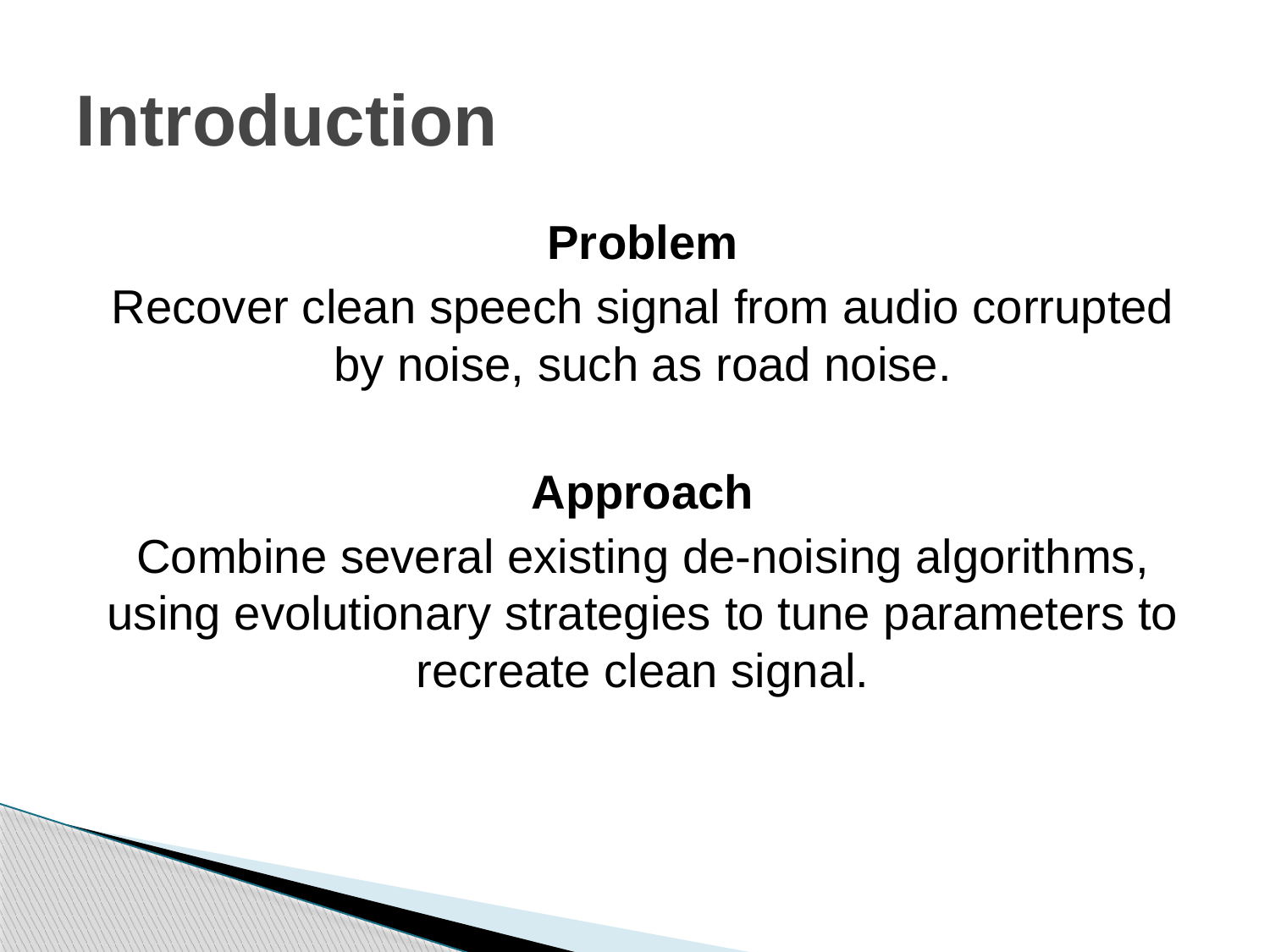

# Introduction
Problem
Recover clean speech signal from audio corrupted by noise, such as road noise.

Approach
Combine several existing de-noising algorithms, using evolutionary strategies to tune parameters to recreate clean signal.